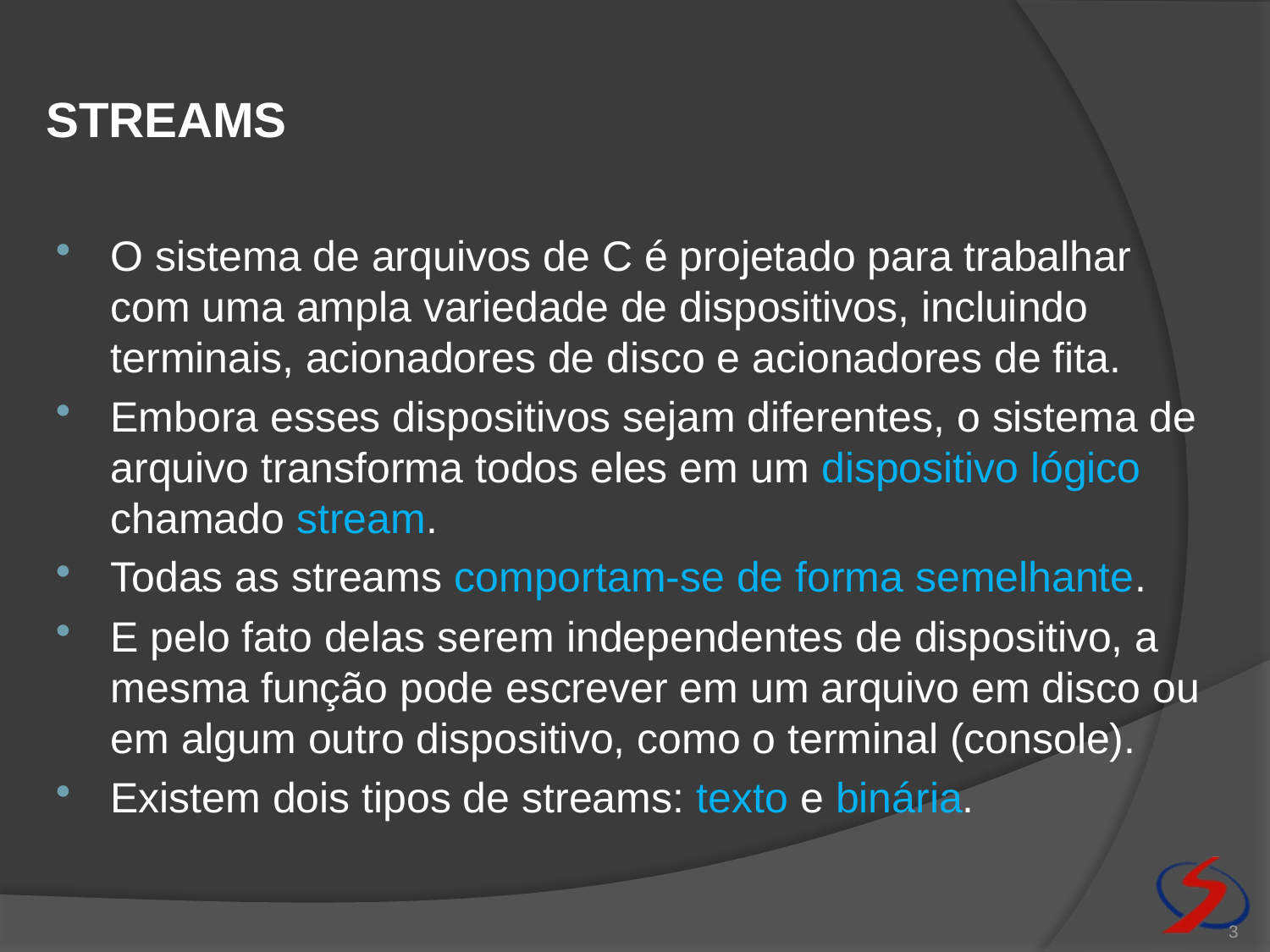

# streams
O sistema de arquivos de C é projetado para trabalhar com uma ampla variedade de dispositivos, incluindo terminais, acionadores de disco e acionadores de fita.
Embora esses dispositivos sejam diferentes, o sistema de arquivo transforma todos eles em um dispositivo lógico chamado stream.
Todas as streams comportam-se de forma semelhante.
E pelo fato delas serem independentes de dispositivo, a mesma função pode escrever em um arquivo em disco ou em algum outro dispositivo, como o terminal (console).
Existem dois tipos de streams: texto e binária.
3